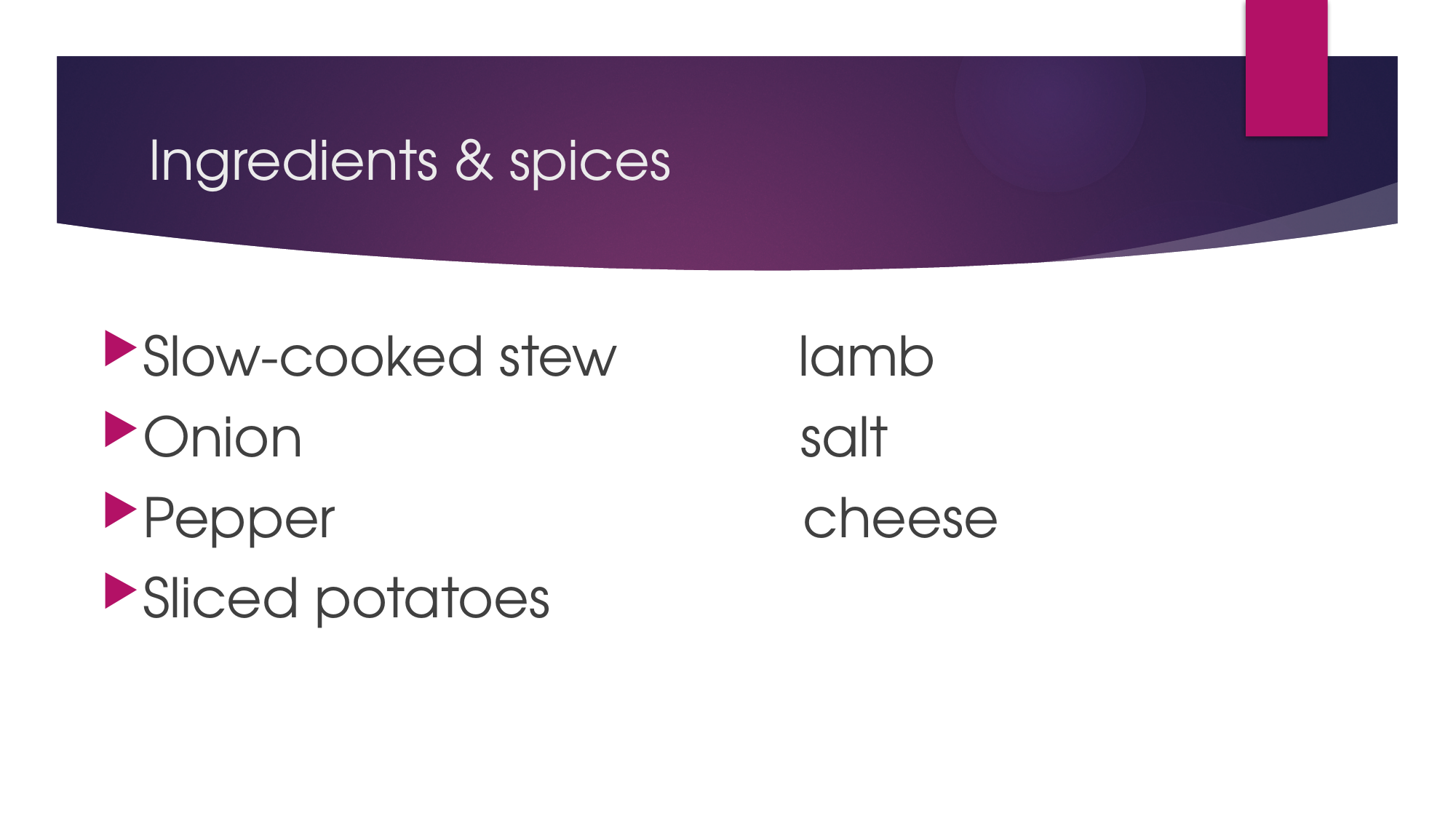

# Ingredients & spices
Slow-cooked stew            lamb
Onion                                 salt
Pepper                               cheese
Sliced potatoes